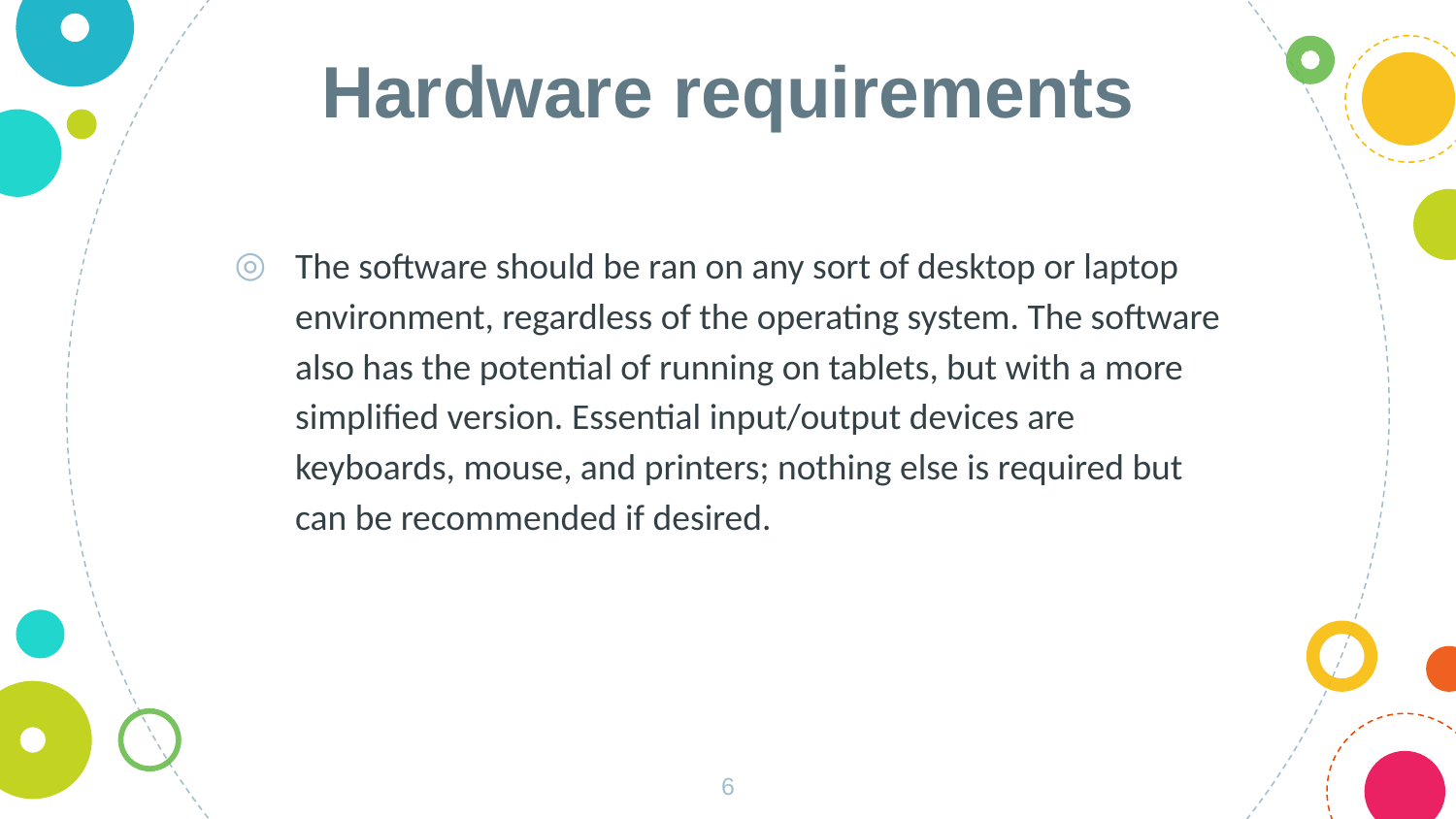

Hardware requirements
The software should be ran on any sort of desktop or laptop environment, regardless of the operating system. The software also has the potential of running on tablets, but with a more simplified version. Essential input/output devices are keyboards, mouse, and printers; nothing else is required but can be recommended if desired.
6